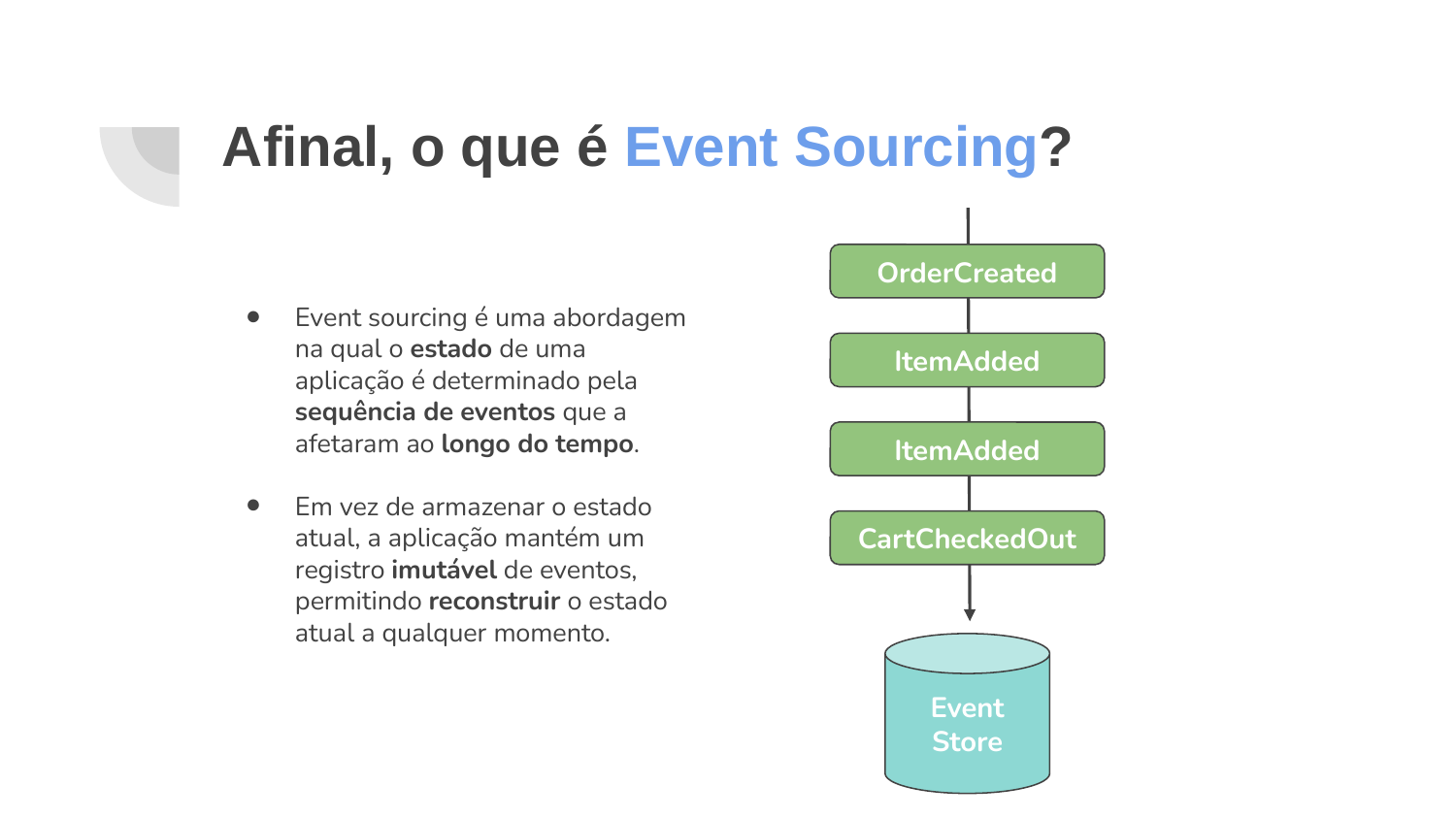

# Afinal, o que é Event Sourcing?
OrderCreated
ItemAdded
ItemAdded
CartCheckedOut
Event Store
Event sourcing é uma abordagem na qual o estado de uma aplicação é determinado pela sequência de eventos que a afetaram ao longo do tempo.
Em vez de armazenar o estado atual, a aplicação mantém um registro imutável de eventos, permitindo reconstruir o estado atual a qualquer momento.